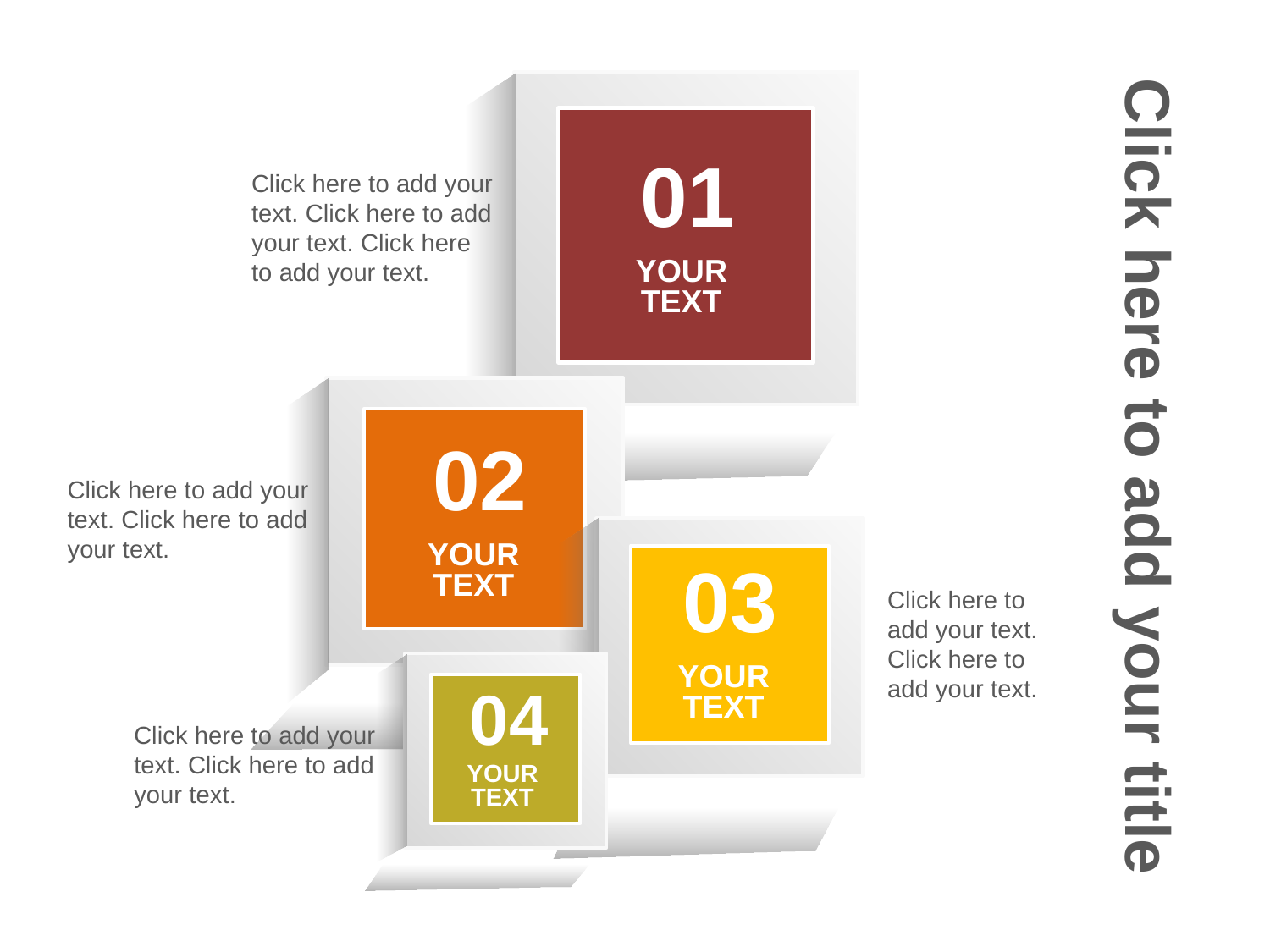

01
Click here to add your text. Click here to add your text. Click here to add your text.

YOUR TEXT

Click here to add your title
02
Click here to add your text. Click here to add your text.

YOUR TEXT
03
Click here to add your text. Click here to add your text.

YOUR TEXT

04
Click here to add your text. Click here to add your text.

YOUR TEXT